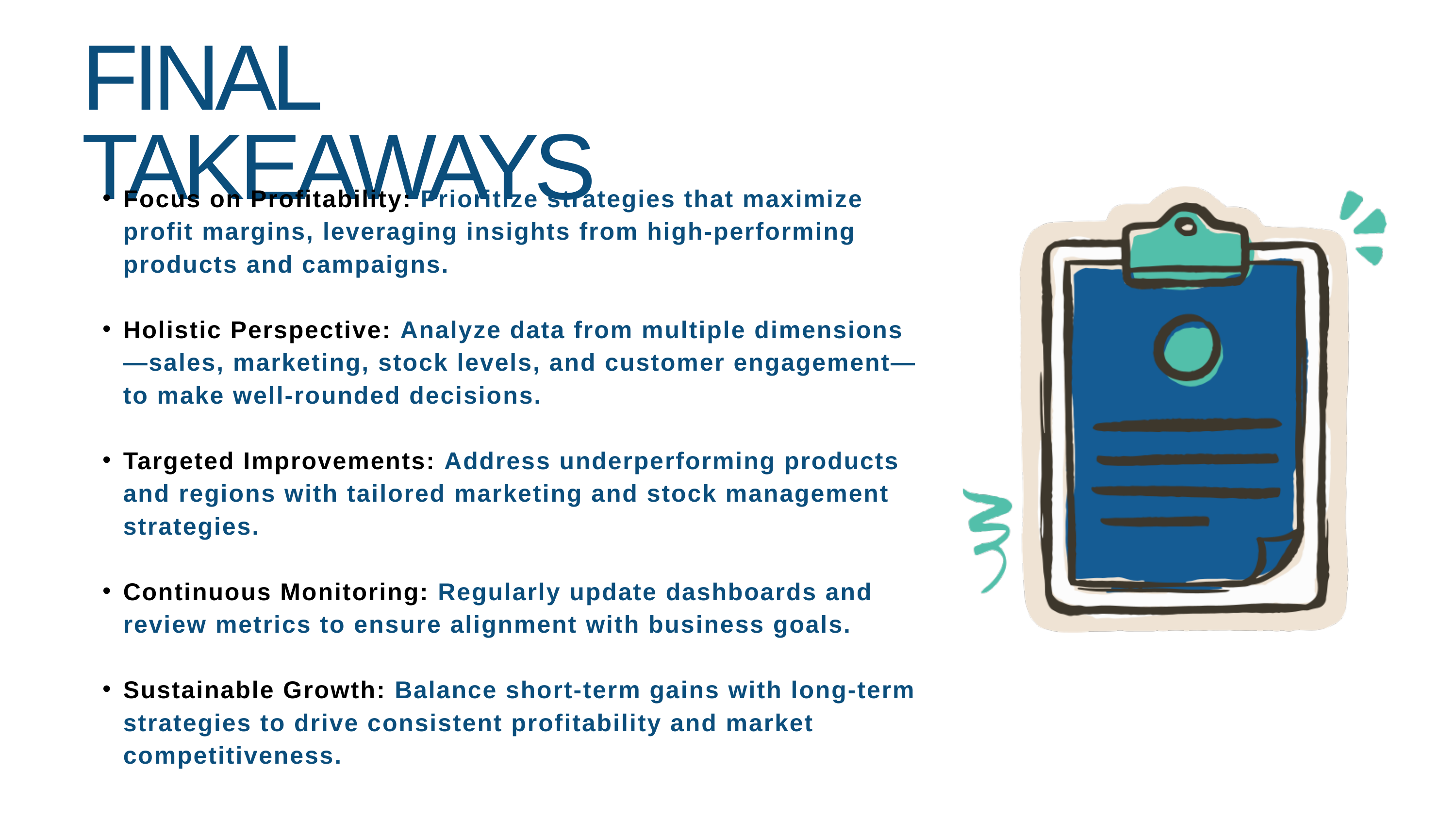

FINAL TAKEAWAYS
Focus on Profitability: Prioritize strategies that maximize profit margins, leveraging insights from high-performing products and campaigns.

Holistic Perspective: Analyze data from multiple dimensions—sales, marketing, stock levels, and customer engagement—to make well-rounded decisions.

Targeted Improvements: Address underperforming products and regions with tailored marketing and stock management strategies.

Continuous Monitoring: Regularly update dashboards and review metrics to ensure alignment with business goals.

Sustainable Growth: Balance short-term gains with long-term strategies to drive consistent profitability and market competitiveness.